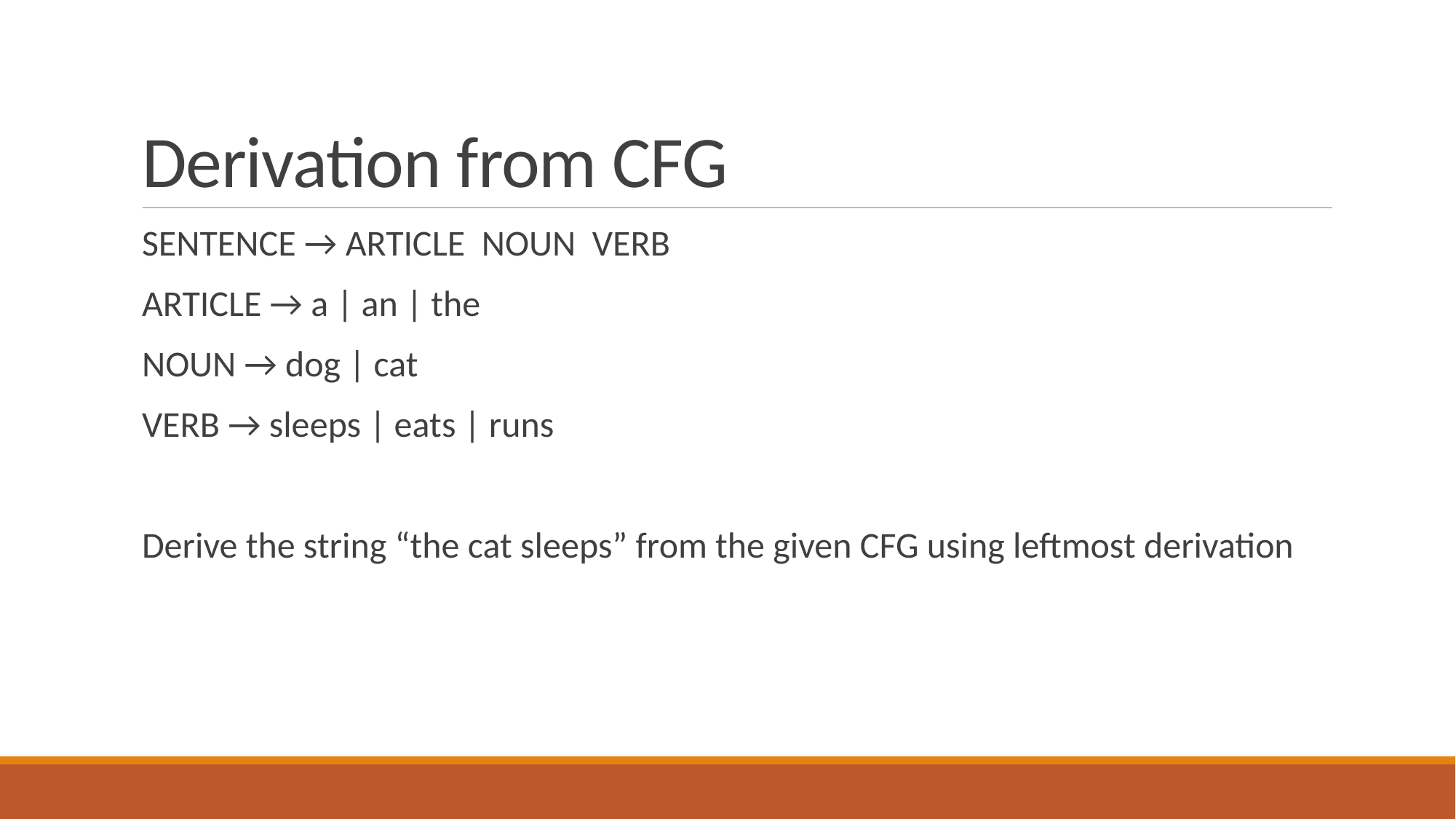

# Derivation from CFG
SENTENCE → ARTICLE  NOUN  VERB
ARTICLE → a | an | the
NOUN → dog | cat
VERB → sleeps | eats | runs

Derive the string “the cat sleeps” from the given CFG using leftmost derivation